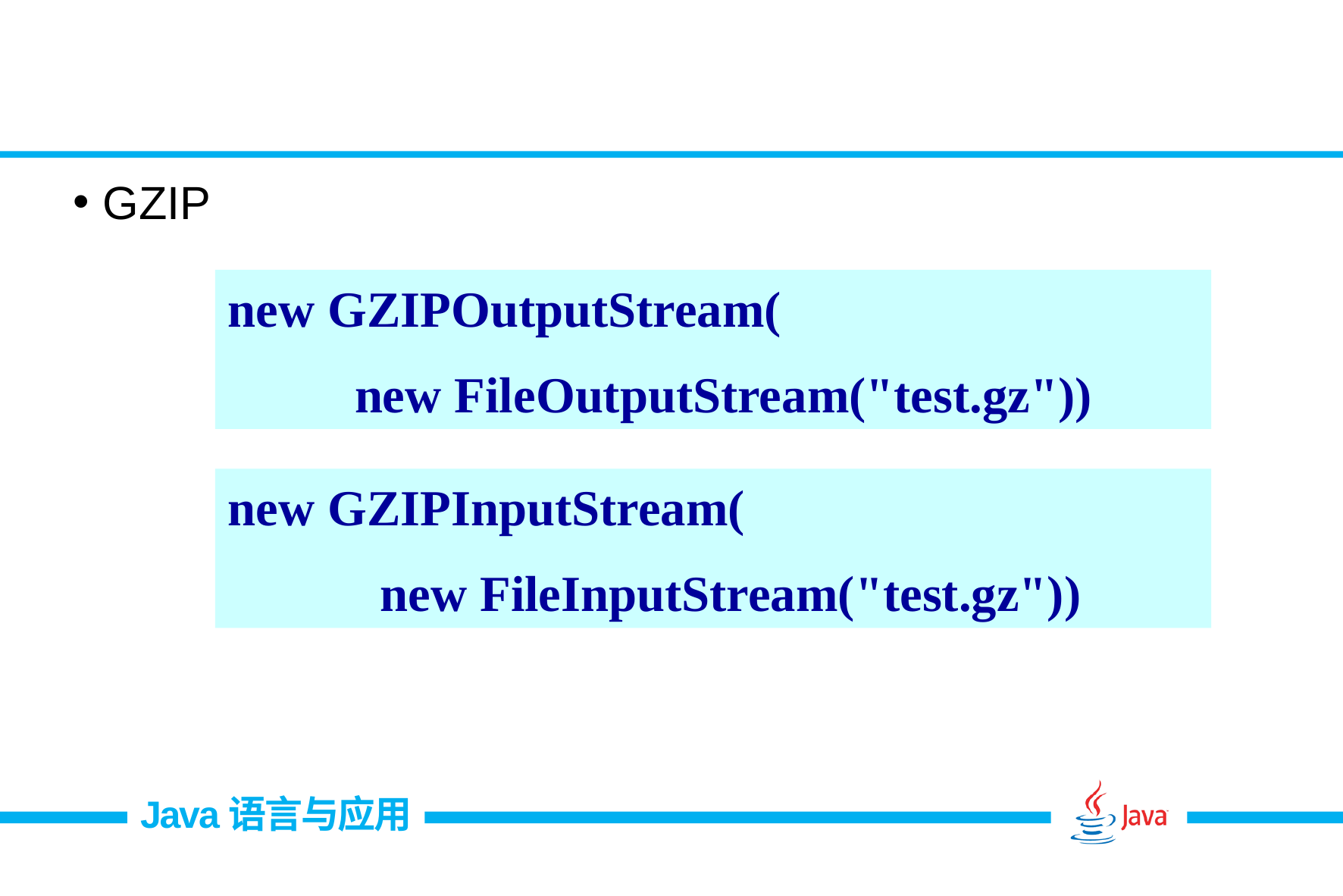

#
GZIP

new GZIPOutputStream(
          new FileOutputStream("test.gz"))
new GZIPInputStream(
            new FileInputStream("test.gz"))
35